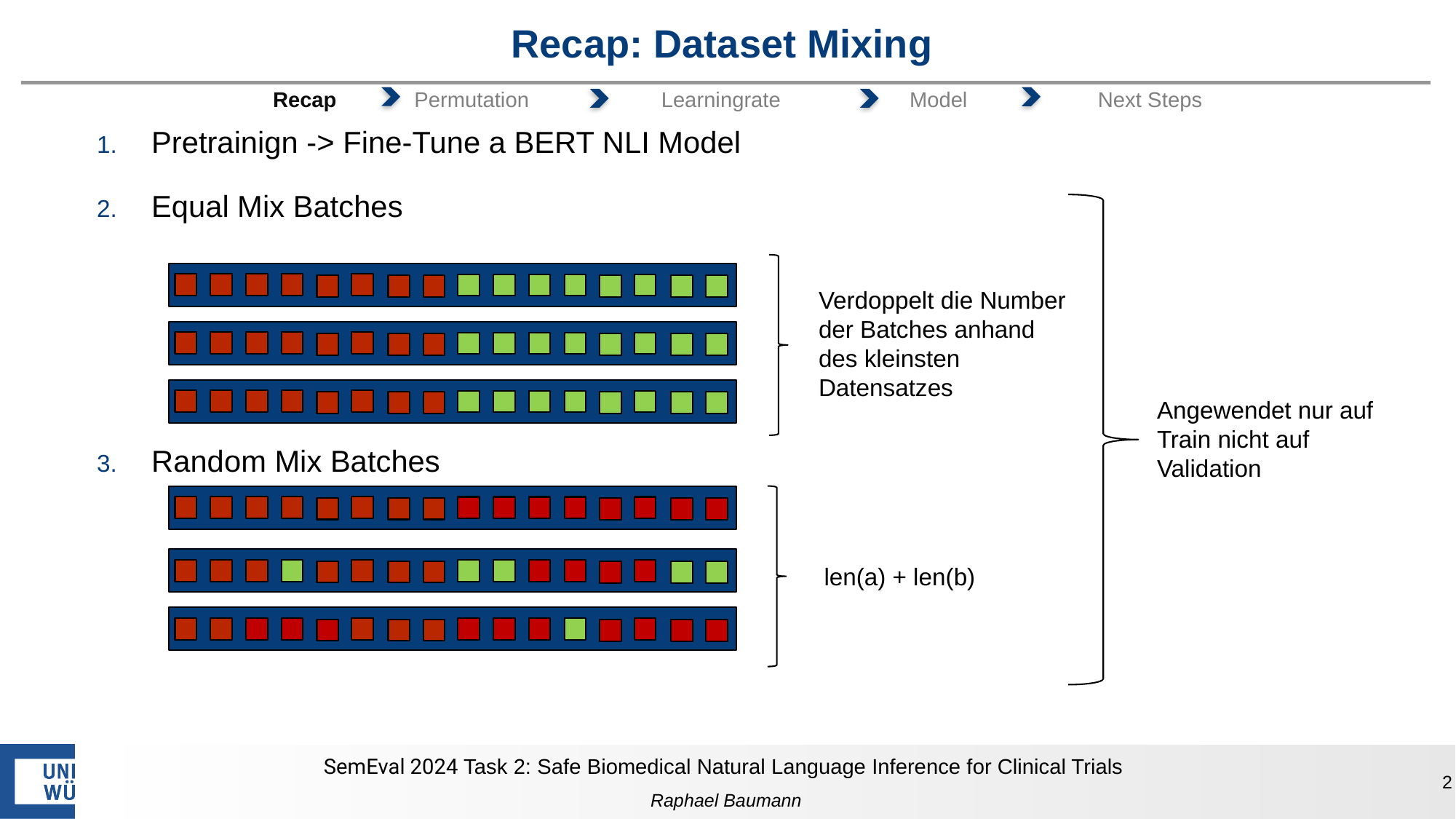

# Recap: Dataset Mixing
        Recap             Permutation		Learningrate	     Model		Next Steps

Pretrainign -> Fine-Tune a BERT NLI Model
Equal Mix Batches

Random Mix Batches

Verdoppelt die Number der Batches anhand des kleinsten Datensatzes

Angewendet nur auf Train nicht auf Validation

len(a) + len(b)